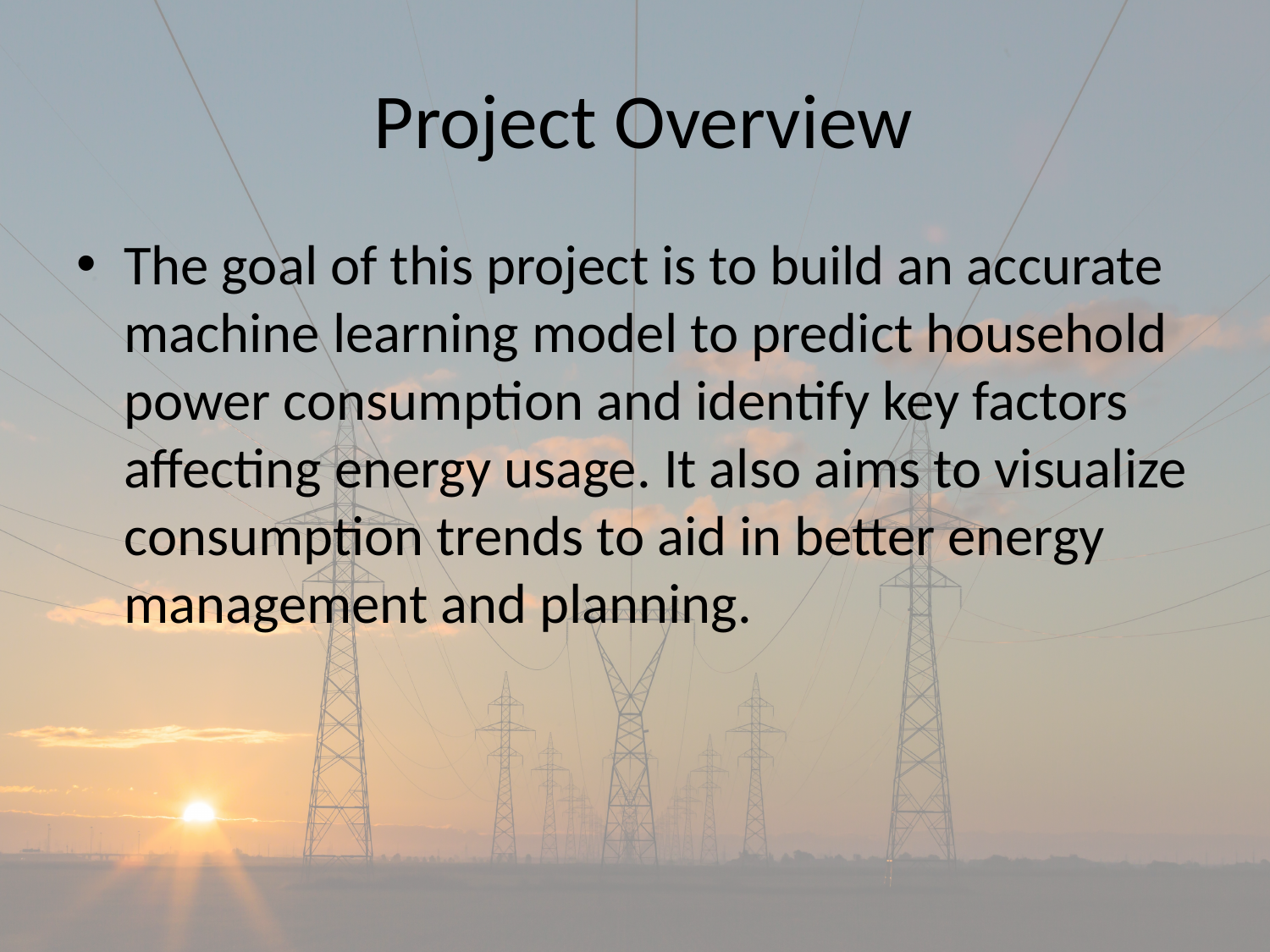

# Project Overview
The goal of this project is to build an accurate machine learning model to predict household power consumption and identify key factors affecting energy usage. It also aims to visualize consumption trends to aid in better energy management and planning.